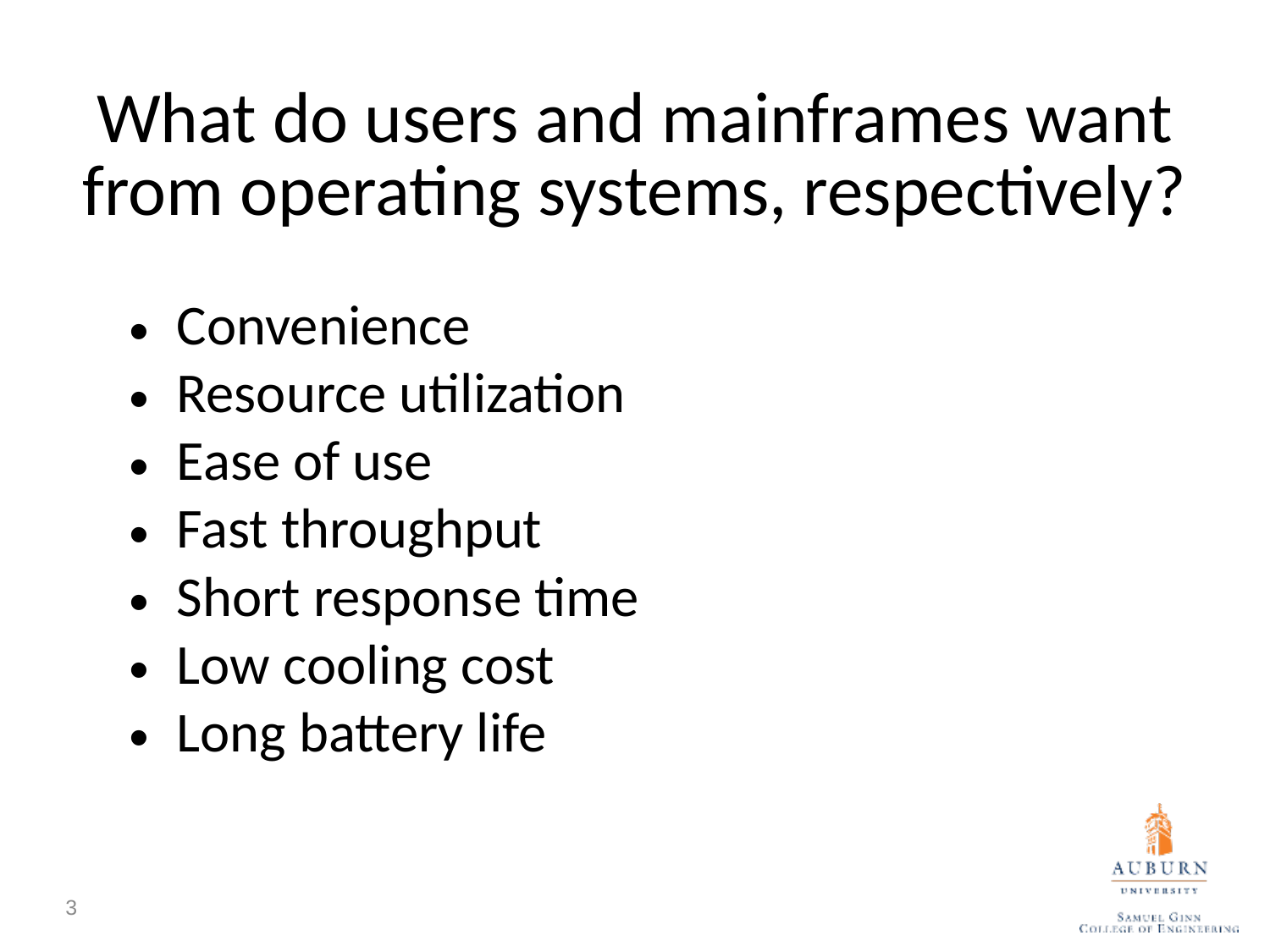

What do users and mainframes want from operating systems, respectively?
Convenience
Resource utilization
Ease of use
Fast throughput
Short response time
Low cooling cost
Long battery life
3